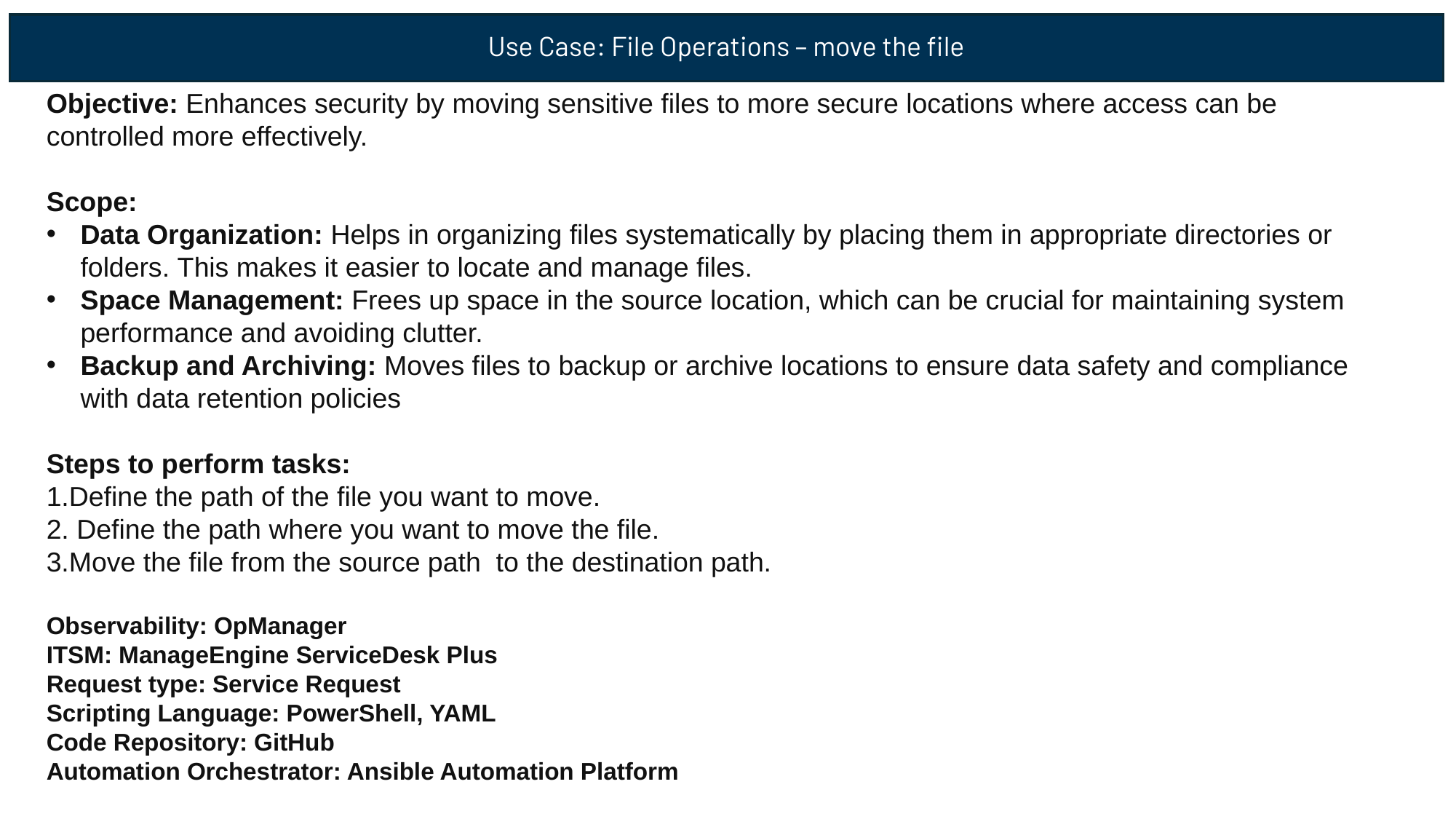

# Use Case: File Operations – move the file
Objective: Enhances security by moving sensitive files to more secure locations where access can be controlled more effectively.

Scope:
Data Organization: Helps in organizing files systematically by placing them in appropriate directories or folders. This makes it easier to locate and manage files.
Space Management: Frees up space in the source location, which can be crucial for maintaining system performance and avoiding clutter.
Backup and Archiving: Moves files to backup or archive locations to ensure data safety and compliance with data retention policies

Steps to perform tasks:
1.Define the path of the file you want to move.
2. Define the path where you want to move the file.
3.Move the file from the source path  to the destination path.

Observability: OpManager
ITSM: ManageEngine ServiceDesk Plus
Request type: Service Request
Scripting Language: PowerShell, YAML
Code Repository: GitHub
Automation Orchestrator: Ansible Automation Platform